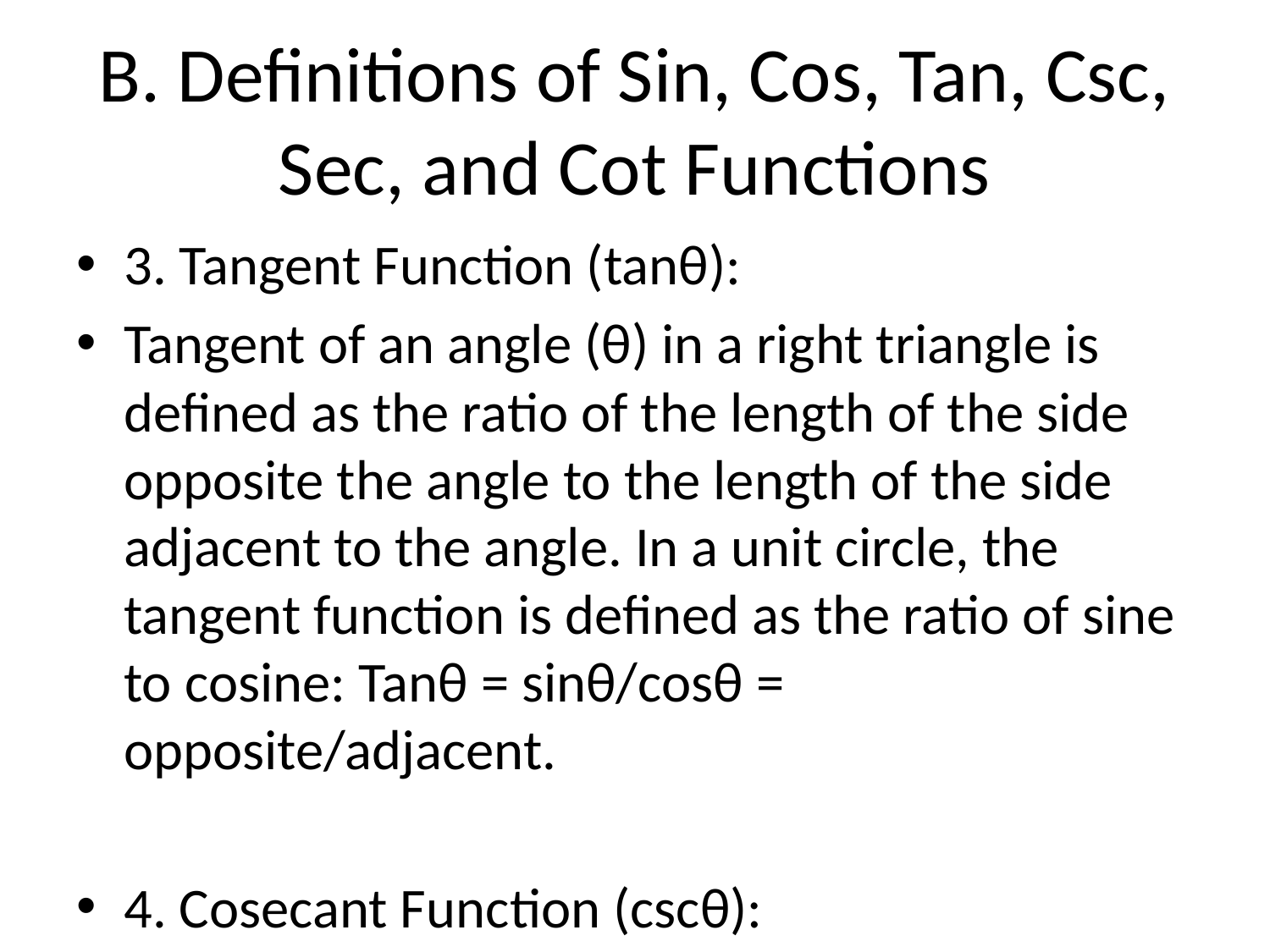

# B. Definitions of Sin, Cos, Tan, Csc, Sec, and Cot Functions
3. Tangent Function (tanθ):
Tangent of an angle (θ) in a right triangle is defined as the ratio of the length of the side opposite the angle to the length of the side adjacent to the angle. In a unit circle, the tangent function is defined as the ratio of sine to cosine: Tanθ = sinθ/cosθ = opposite/adjacent.

4. Cosecant Function (cscθ):
Cosecant of an angle (θ) is the reciprocal of the sine function. Cosecant is defined as the ratio of the length of the hypotenuse to the length of the side opposite to the angle. Cscθ = 1/sinθ = hypotenuse/opposite.

5. Secant Function (secθ):
Secant of an angle (θ) is the reciprocal of the cosine function. Secant is defined as the ratio of the length of the hypotenuse to the length of the side adjacent to the angle. Secθ = 1/cosθ = hypotenuse/adjacent.